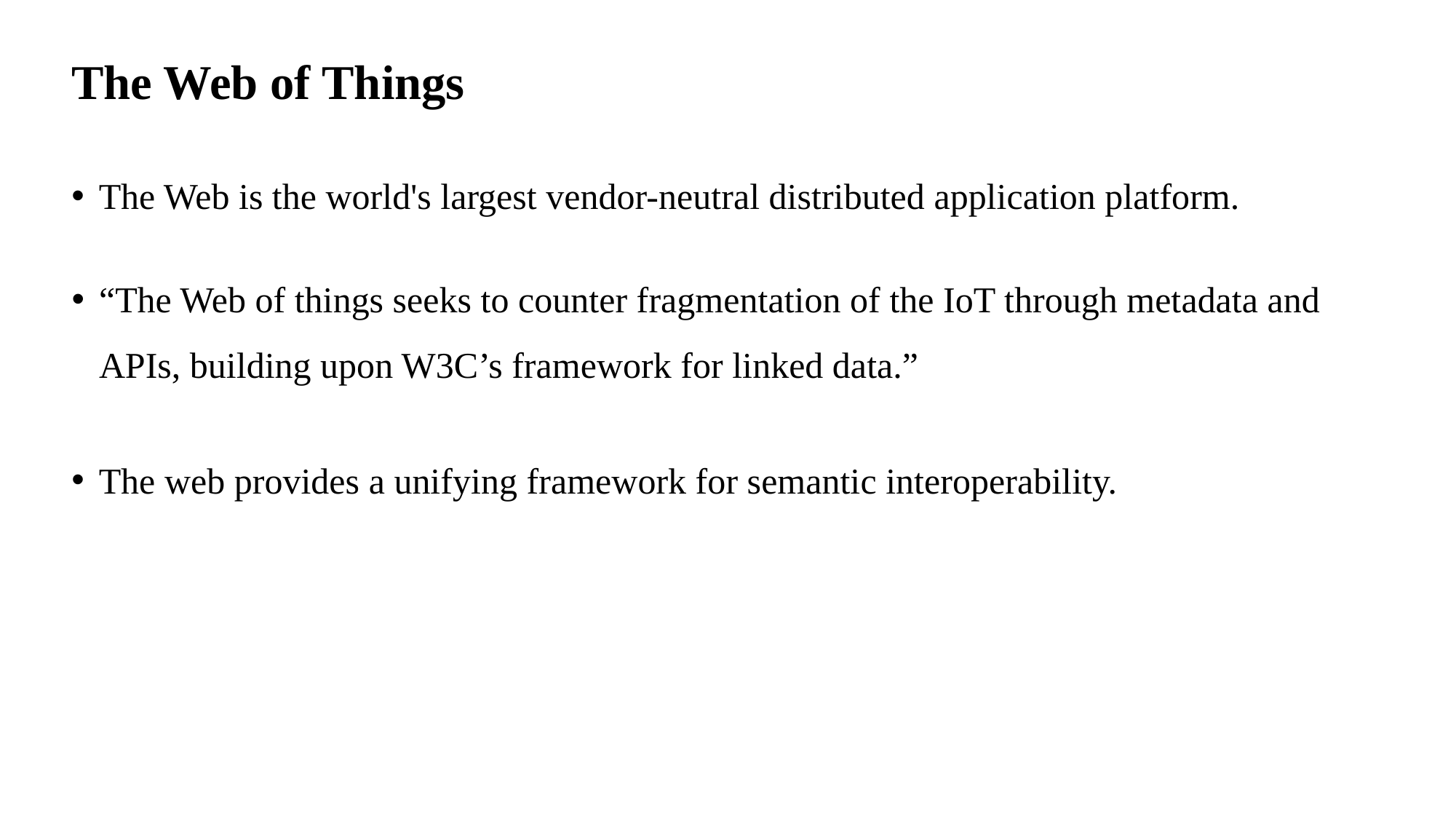

# The Web of Things
The Web is the world's largest vendor-neutral distributed application platform.
“The Web of things seeks to counter fragmentation of the IoT through metadata and APIs, building upon W3C’s framework for linked data.”
The web provides a unifying framework for semantic interoperability.